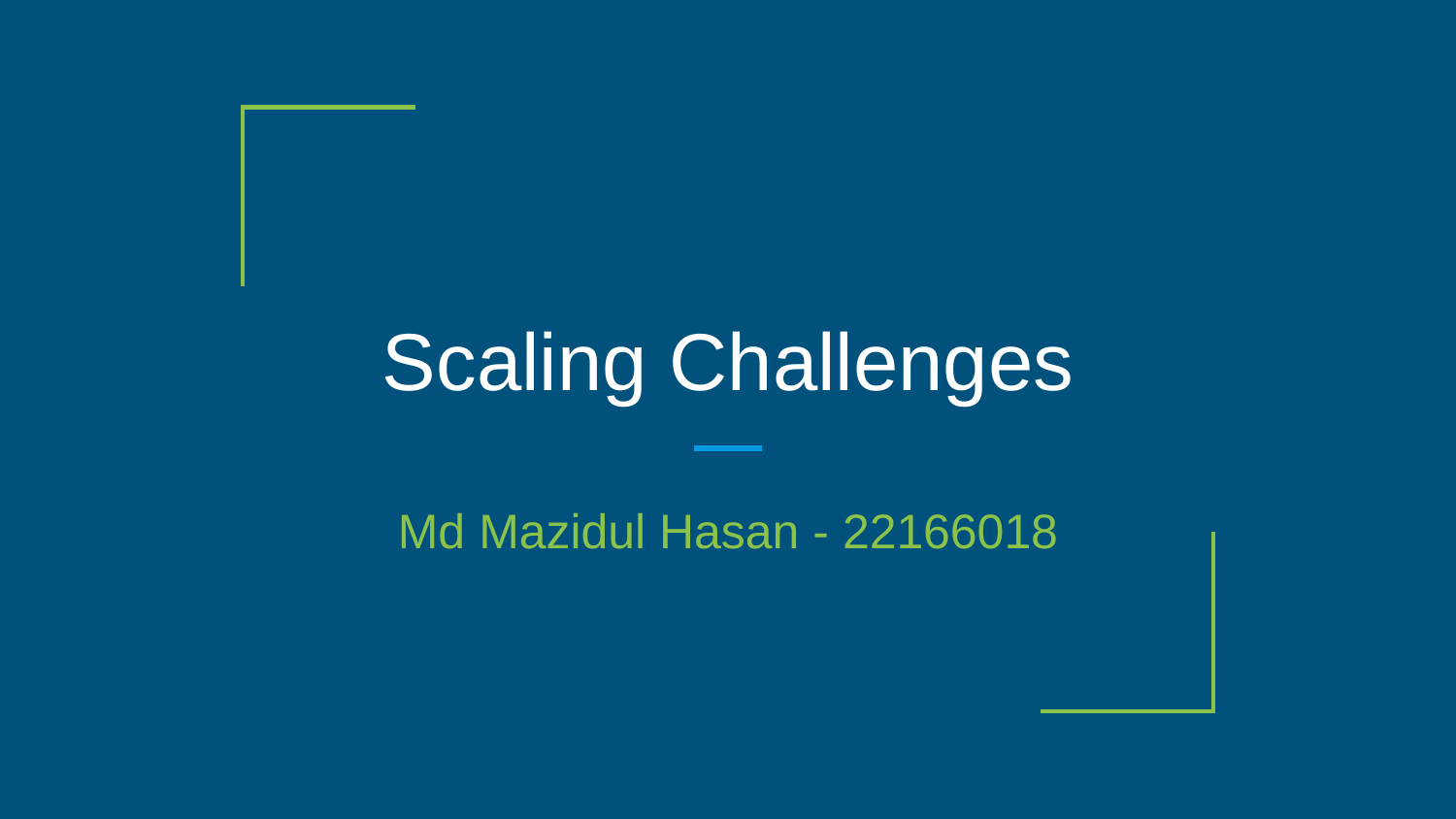

# Scaling Challenges
Md Mazidul Hasan - 22166018